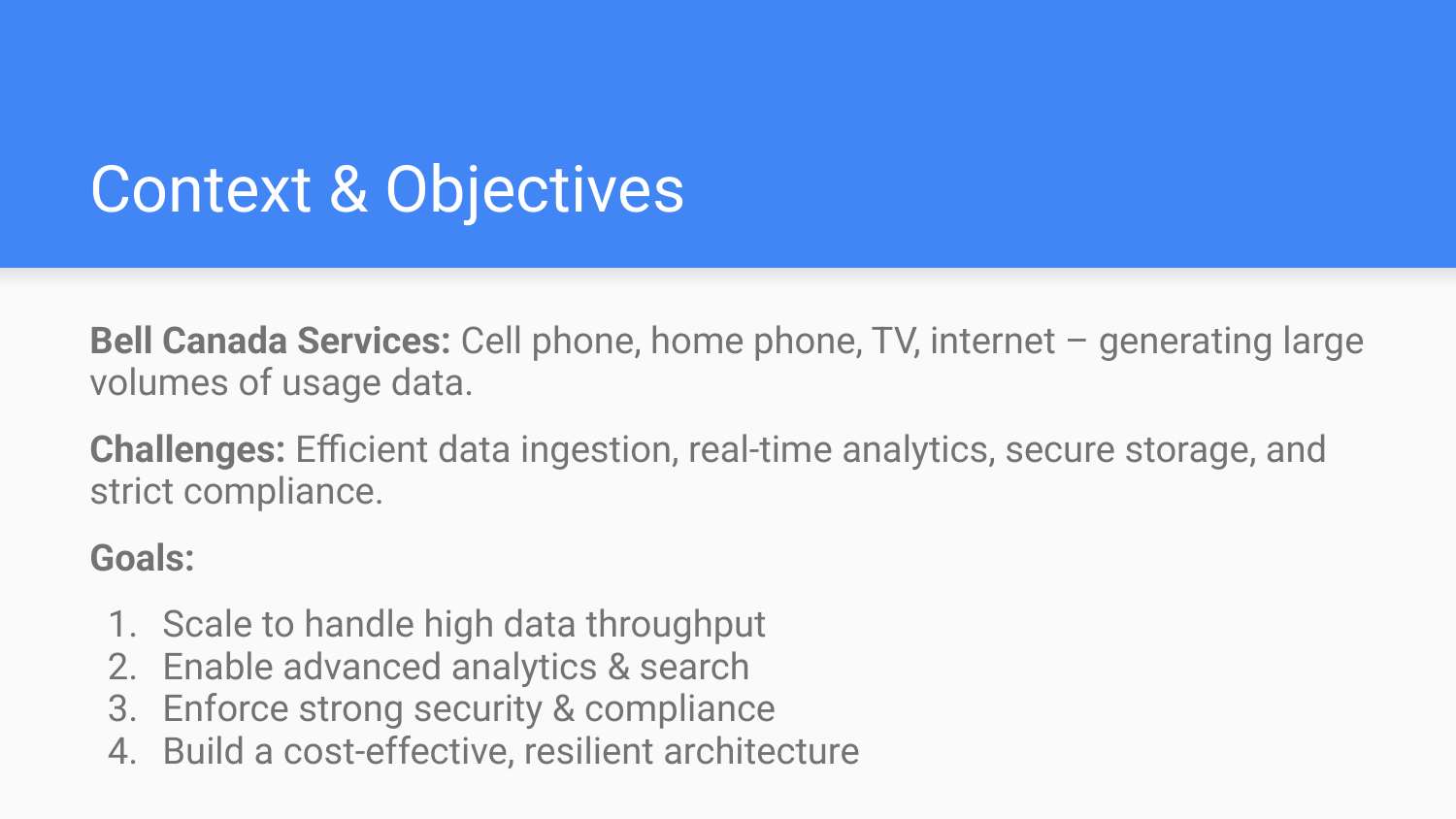

# Context & Objectives
Bell Canada Services: Cell phone, home phone, TV, internet – generating large volumes of usage data.
Challenges: Efficient data ingestion, real-time analytics, secure storage, and strict compliance.
Goals:
Scale to handle high data throughput
Enable advanced analytics & search
Enforce strong security & compliance
Build a cost-effective, resilient architecture